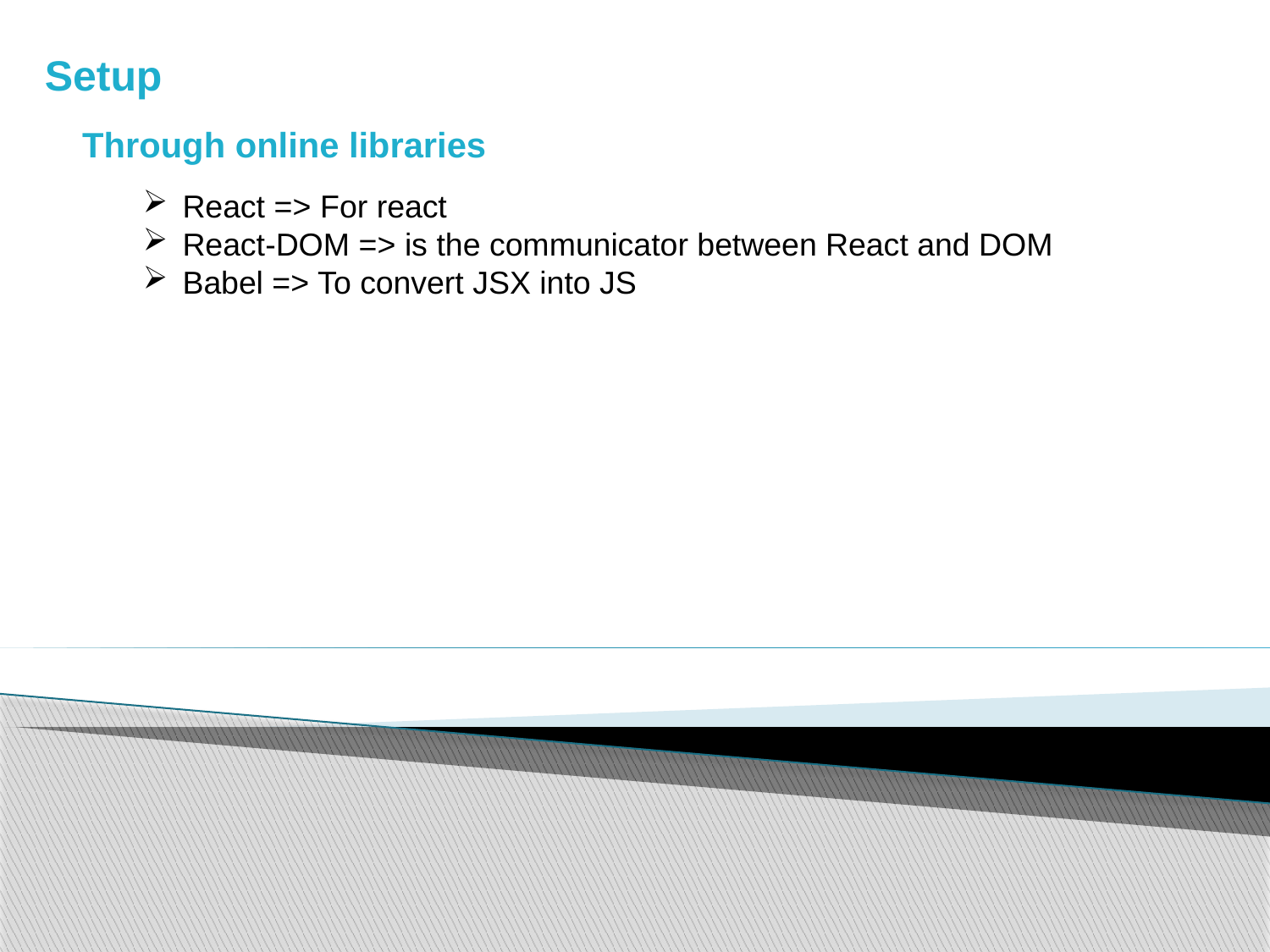

Setup
Through online libraries
React => For react
React-DOM => is the communicator between React and DOM
Babel => To convert JSX into JS